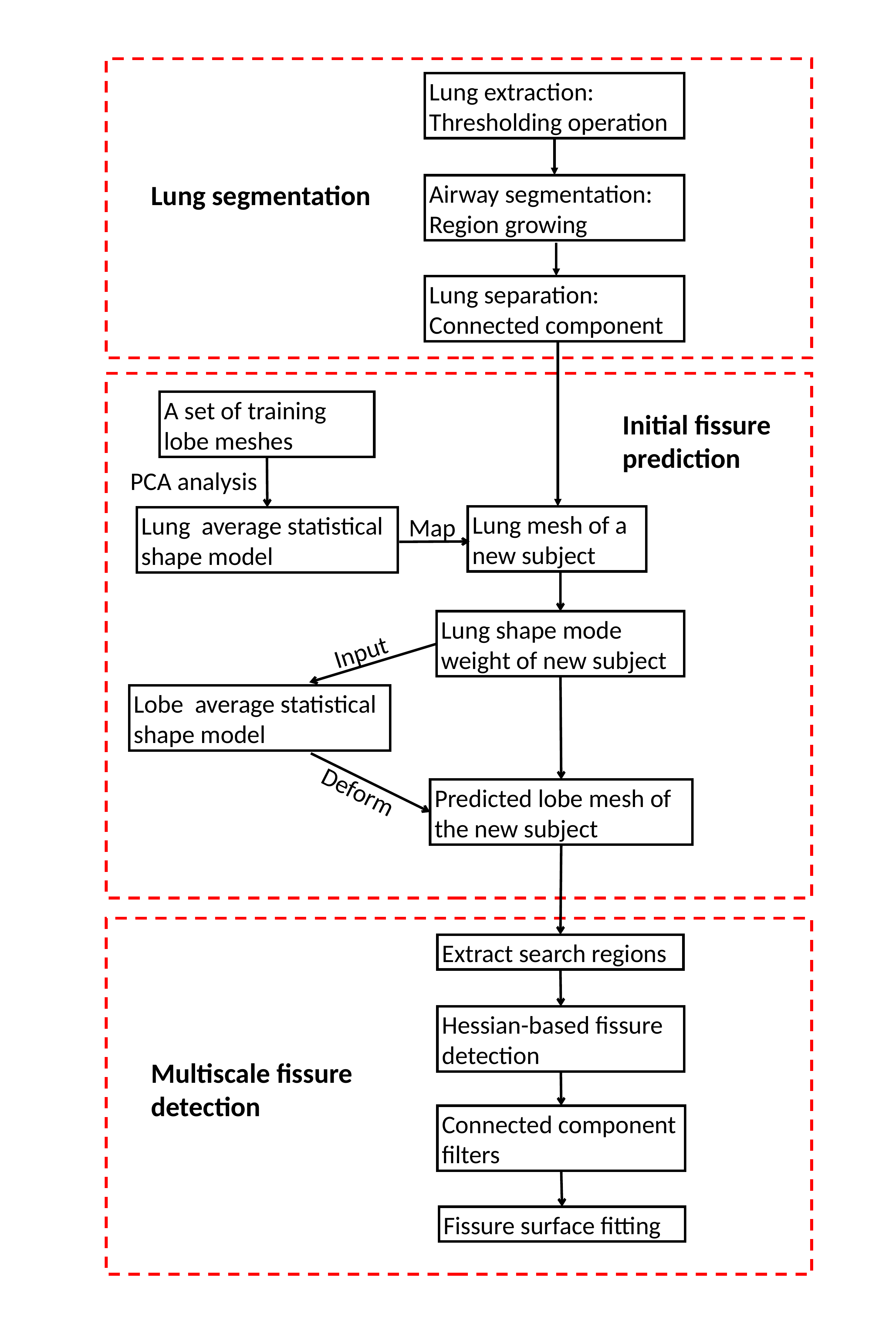

Lung extraction: Thresholding operation
Lung segmentation
Airway segmentation: Region growing
Lung separation: Connected component

A set of training lobe meshes
Initial fissure prediction
PCA analysis
Lung mesh of a new subject
Lung  average statistical shape model
Map
Lung shape mode weight of new subject
Input
Lobe  average statistical shape model
Predicted lobe mesh of the new subject
Deform

Extract search regions
Hessian-based fissure detection
Multiscale fissure detection
Connected component filters
Fissure surface fitting